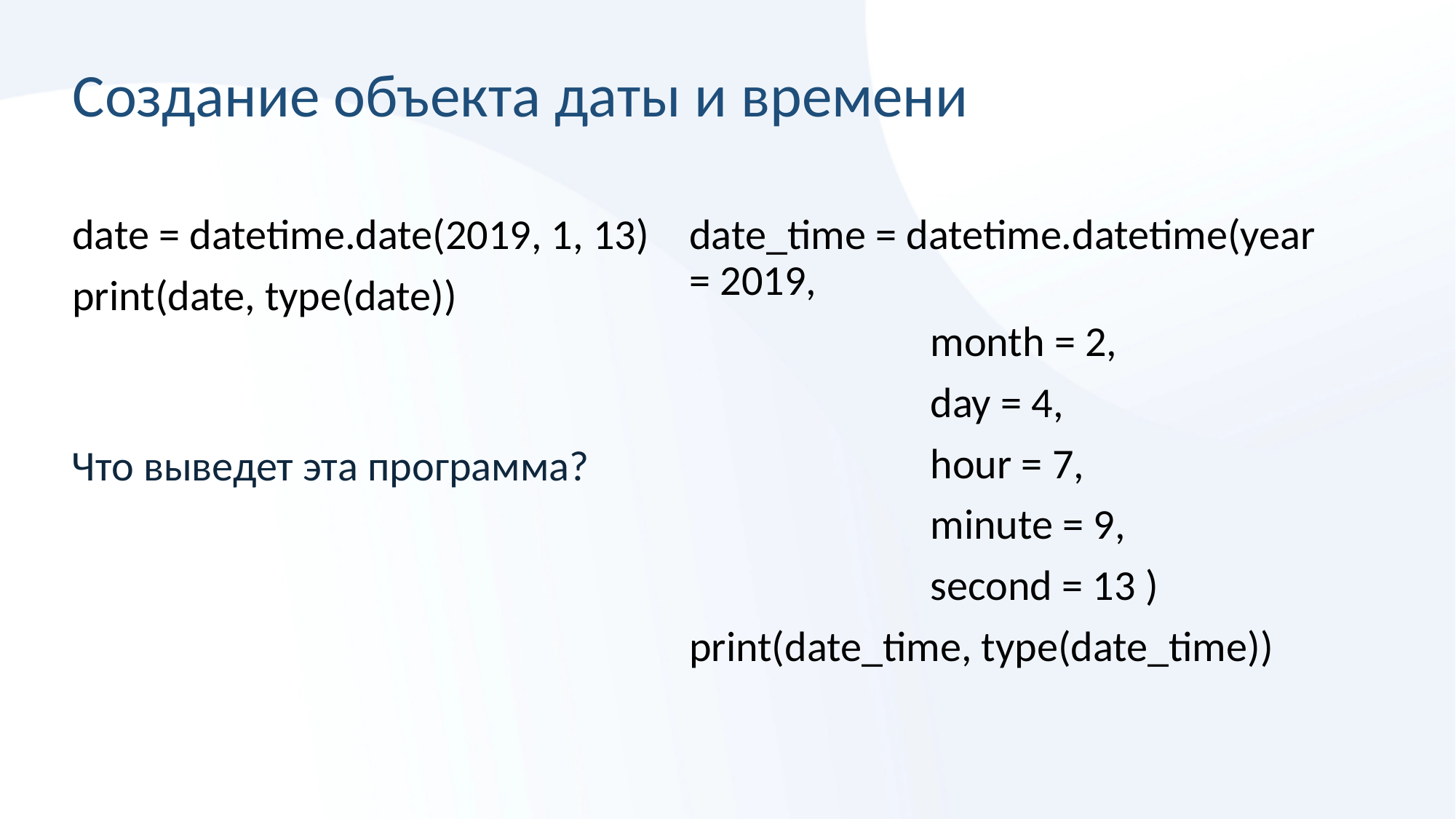

# Создание объекта даты и времени
date = datetime.date(2019, 1, 13)
print(date, type(date))
date_time = datetime.datetime(year = 2019,
                         month = 2,
                         day = 4,
                         hour = 7,
                         minute = 9,
                         second = 13 )
print(date_time, type(date_time))
Что выведет эта программа?